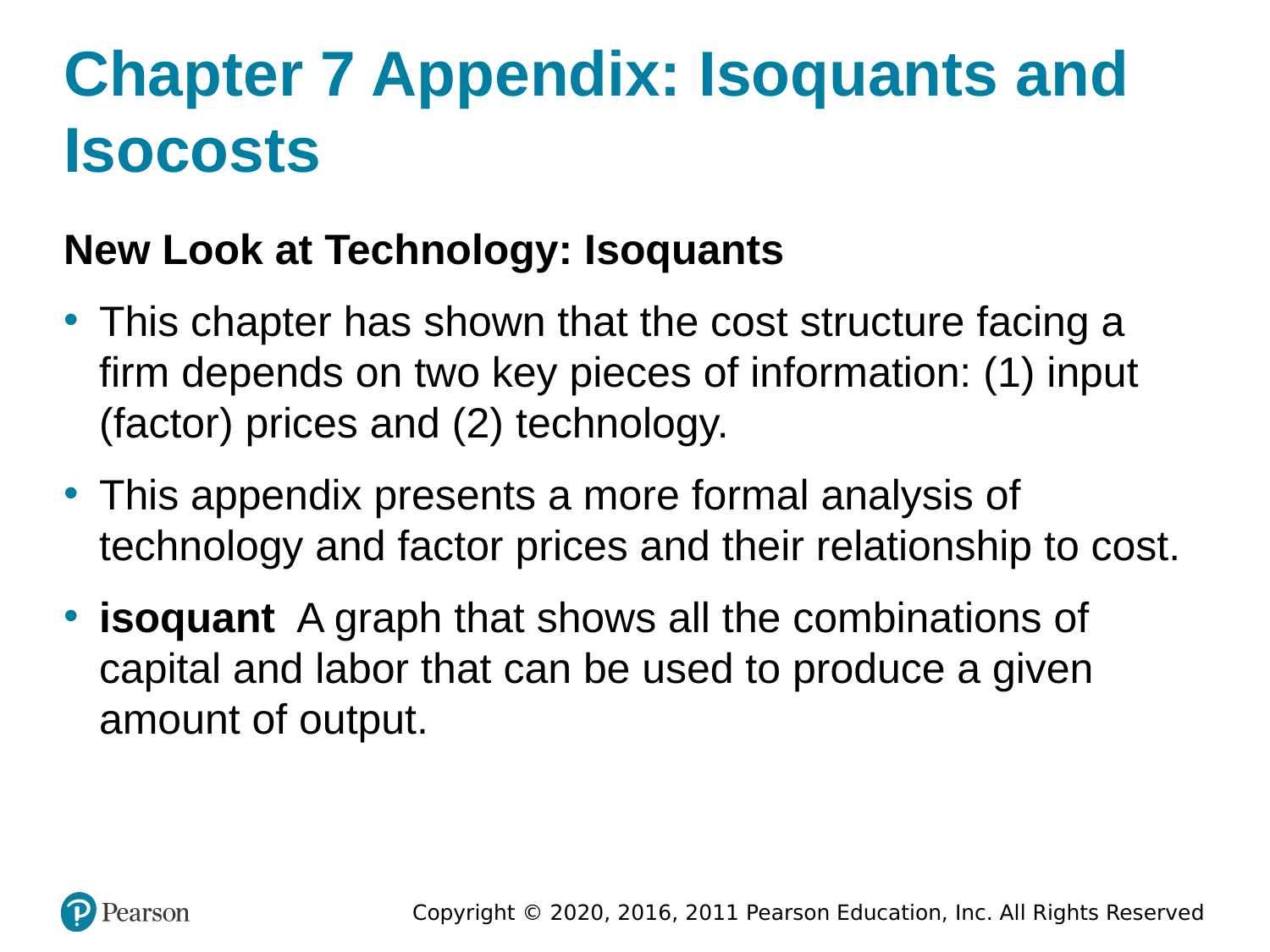

# Chapter 7 Appendix: Isoquants and Isocosts
New Look at Technology: Isoquants
This chapter has shown that the cost structure facing a firm depends on two key pieces of information: (1) input (factor) prices and (2) technology.
This appendix presents a more formal analysis of technology and factor prices and their relationship to cost.
isoquant  A graph that shows all the combinations of capital and labor that can be used to produce a given amount of output.